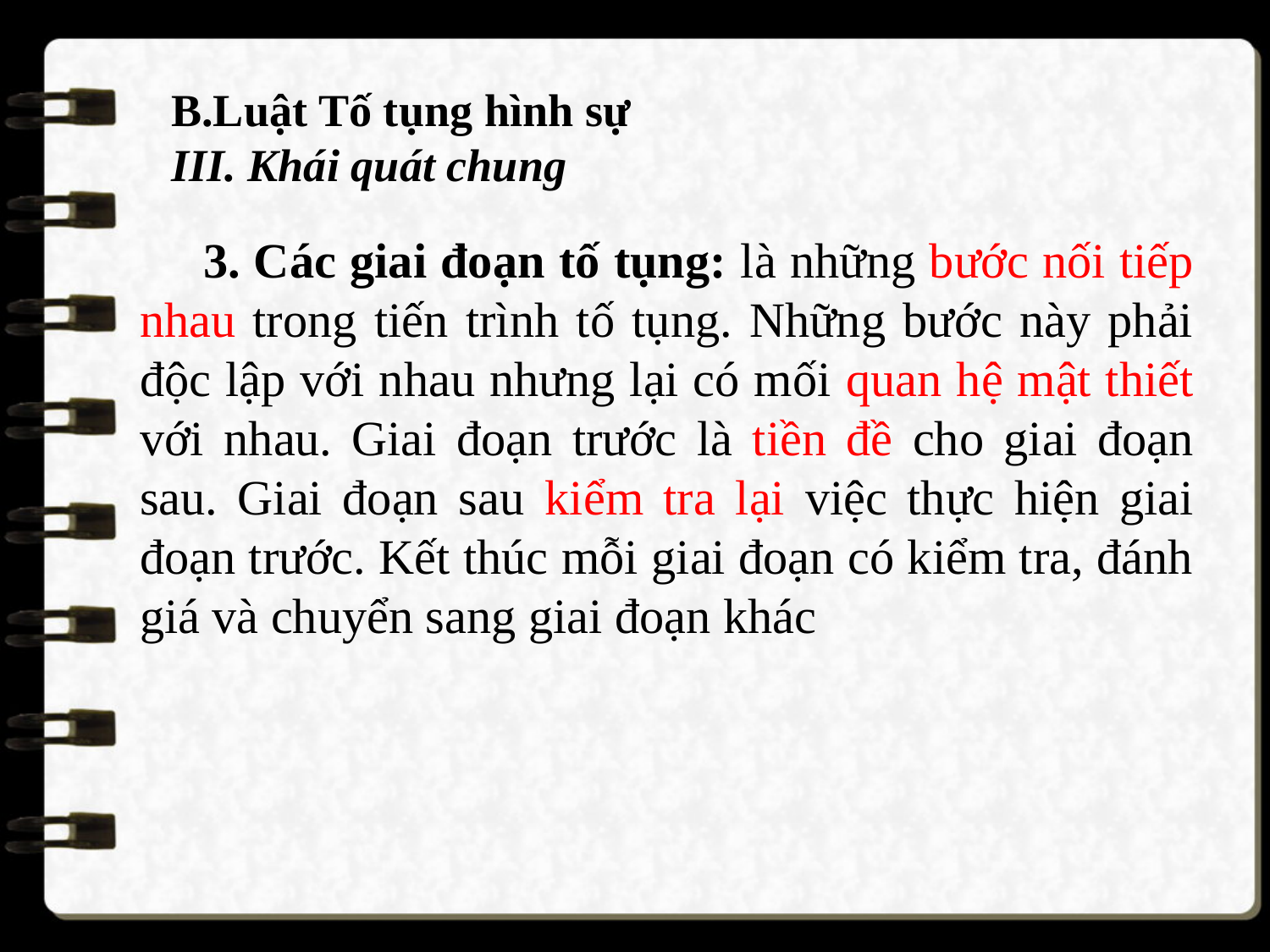

B.Luật Tố tụng hình sự
III. Khái quát chung

3. Các giai đoạn tố tụng: là những bước nối tiếp nhau trong tiến trình tố tụng. Những bước này phải độc lập với nhau nhưng lại có mối quan hệ mật thiết với nhau. Giai đoạn trước là tiền đề cho giai đoạn sau. Giai đoạn sau kiểm tra lại việc thực hiện giai đoạn trước. Kết thúc mỗi giai đoạn có kiểm tra, đánh giá và chuyển sang giai đoạn khác